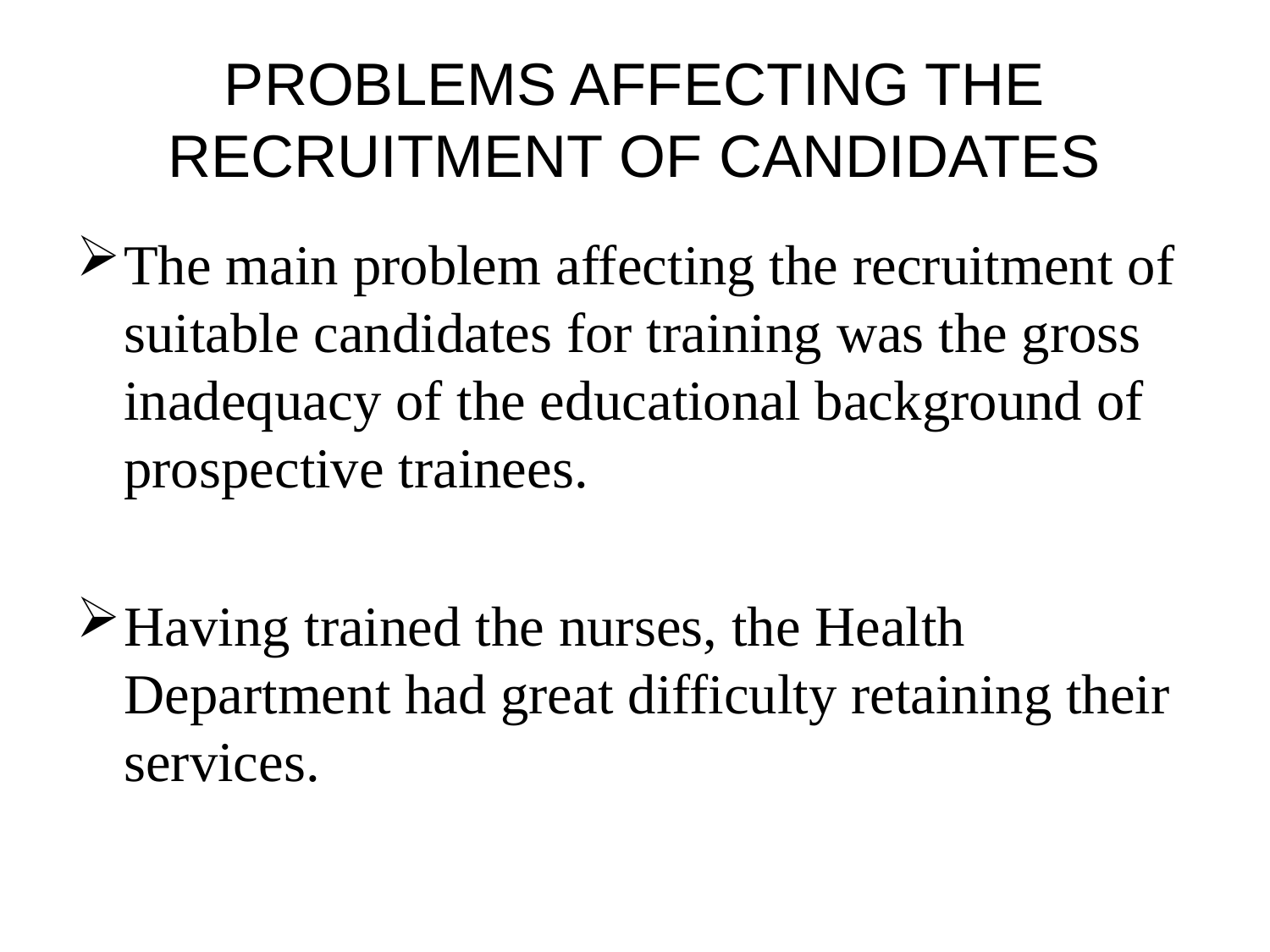

# PROBLEMS AFFECTING THE RECRUITMENT OF CANDIDATES
The main problem affecting the recruitment of suitable candidates for training was the gross inadequacy of the educational background of prospective trainees.

Having trained the nurses, the Health Department had great difficulty retaining their services.